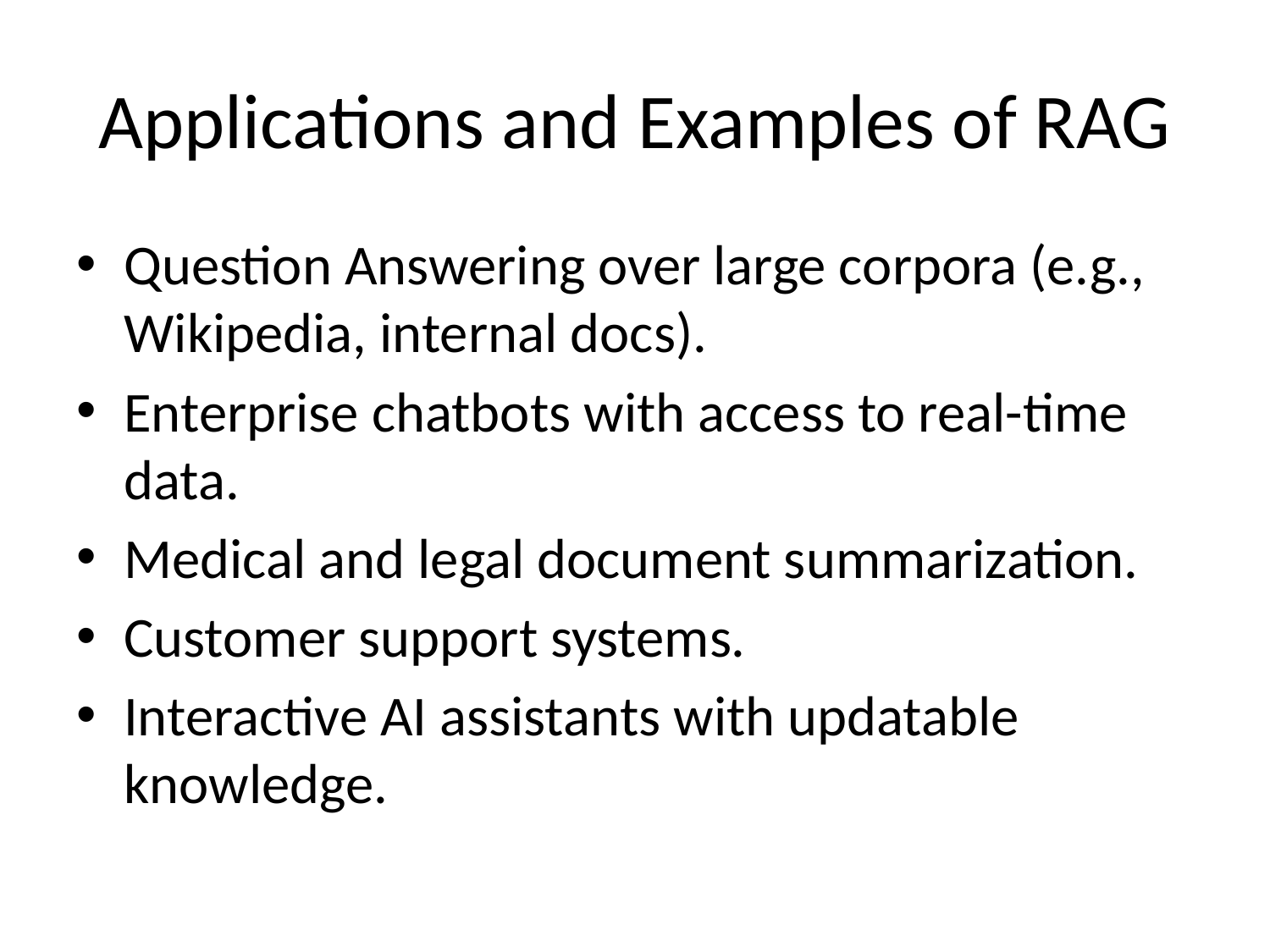

# Applications and Examples of RAG
Question Answering over large corpora (e.g., Wikipedia, internal docs).
Enterprise chatbots with access to real-time data.
Medical and legal document summarization.
Customer support systems.
Interactive AI assistants with updatable knowledge.